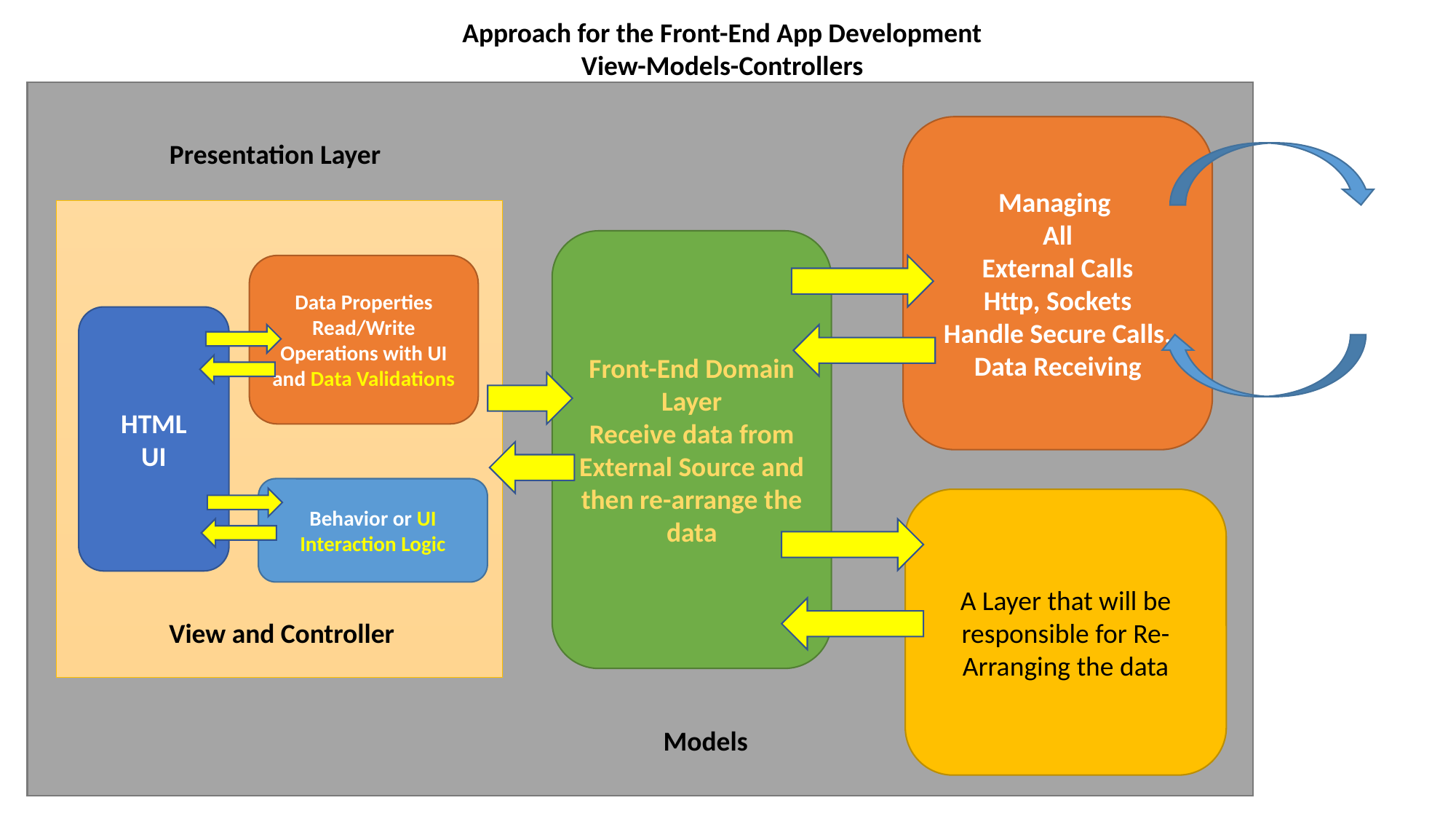

Approach for the Front-End App Development
View-Models-Controllers

Managing
All
External Calls
Http, Sockets
Handle Secure Calls, Data Receiving
Presentation Layer

Front-End Domain Layer
Receive data from External Source and then re-arrange the data

Data Properties
Read/Write Operations with UI and Data Validations
HTML
UI

Behavior or UI Interaction Logic

A Layer that will be responsible for Re-Arranging the data

View and Controller
Models